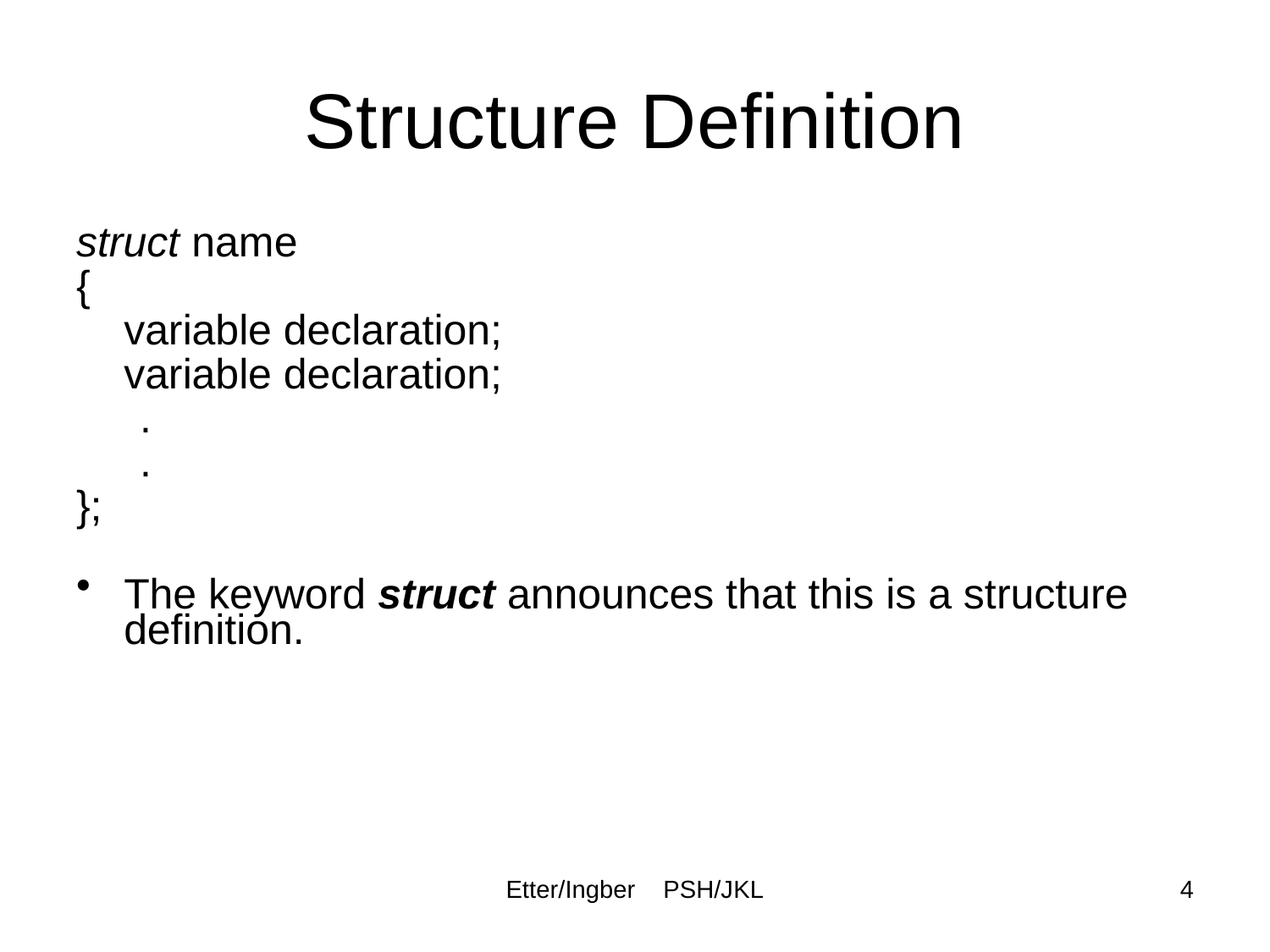

# Structure Definition
struct name
{
	variable declaration;
	variable declaration;
.
.
};

The keyword struct announces that this is a structure definition.

Etter/Ingber    PSH/JKL
4